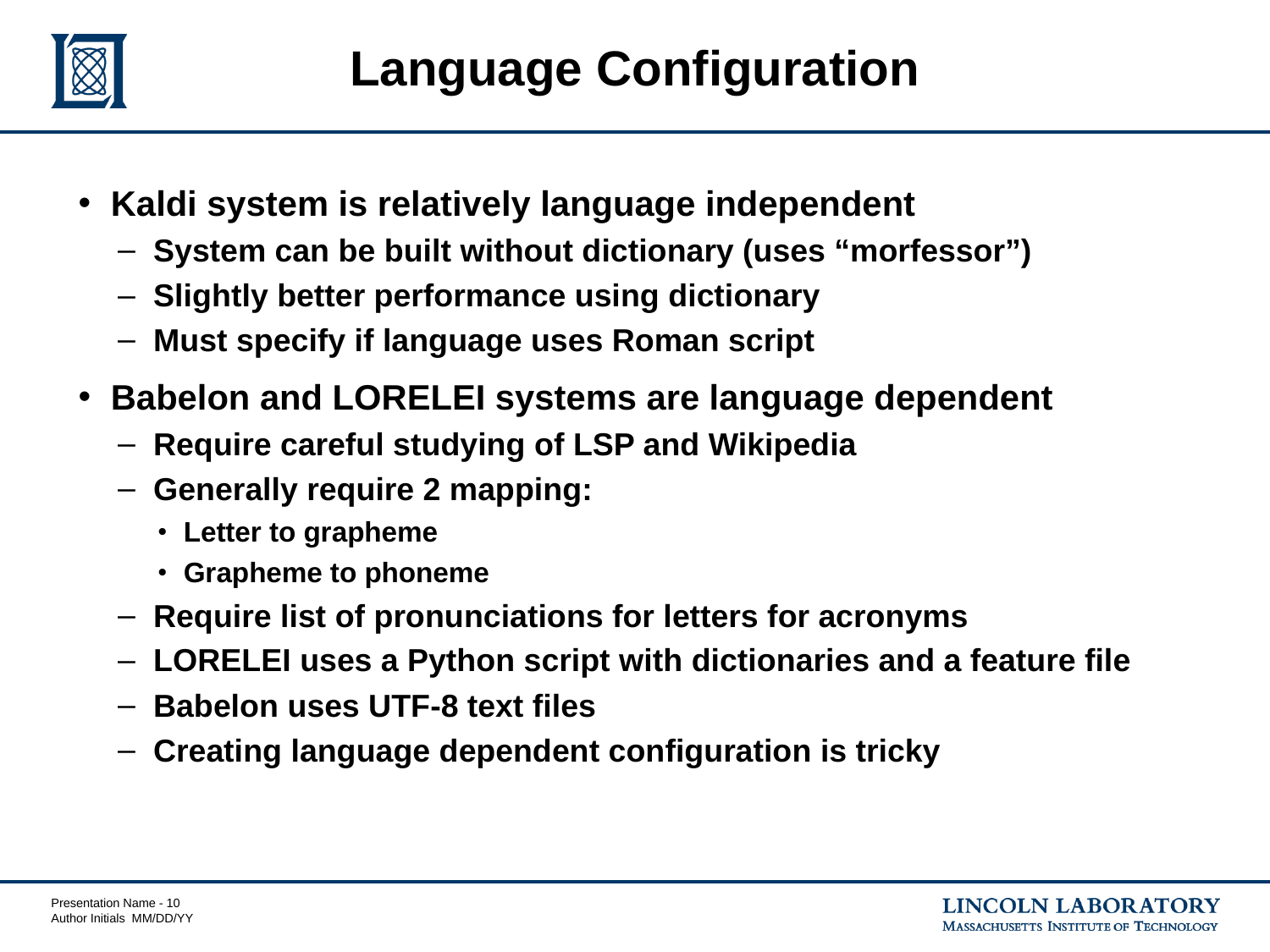

# Language Configuration
Kaldi system is relatively language independent
System can be built without dictionary (uses “morfessor”)
Slightly better performance using dictionary
Must specify if language uses Roman script
Babelon and LORELEI systems are language dependent
Require careful studying of LSP and Wikipedia
Generally require 2 mapping:
Letter to grapheme
Grapheme to phoneme
Require list of pronunciations for letters for acronyms
LORELEI uses a Python script with dictionaries and a feature file
Babelon uses UTF-8 text files
Creating language dependent configuration is tricky